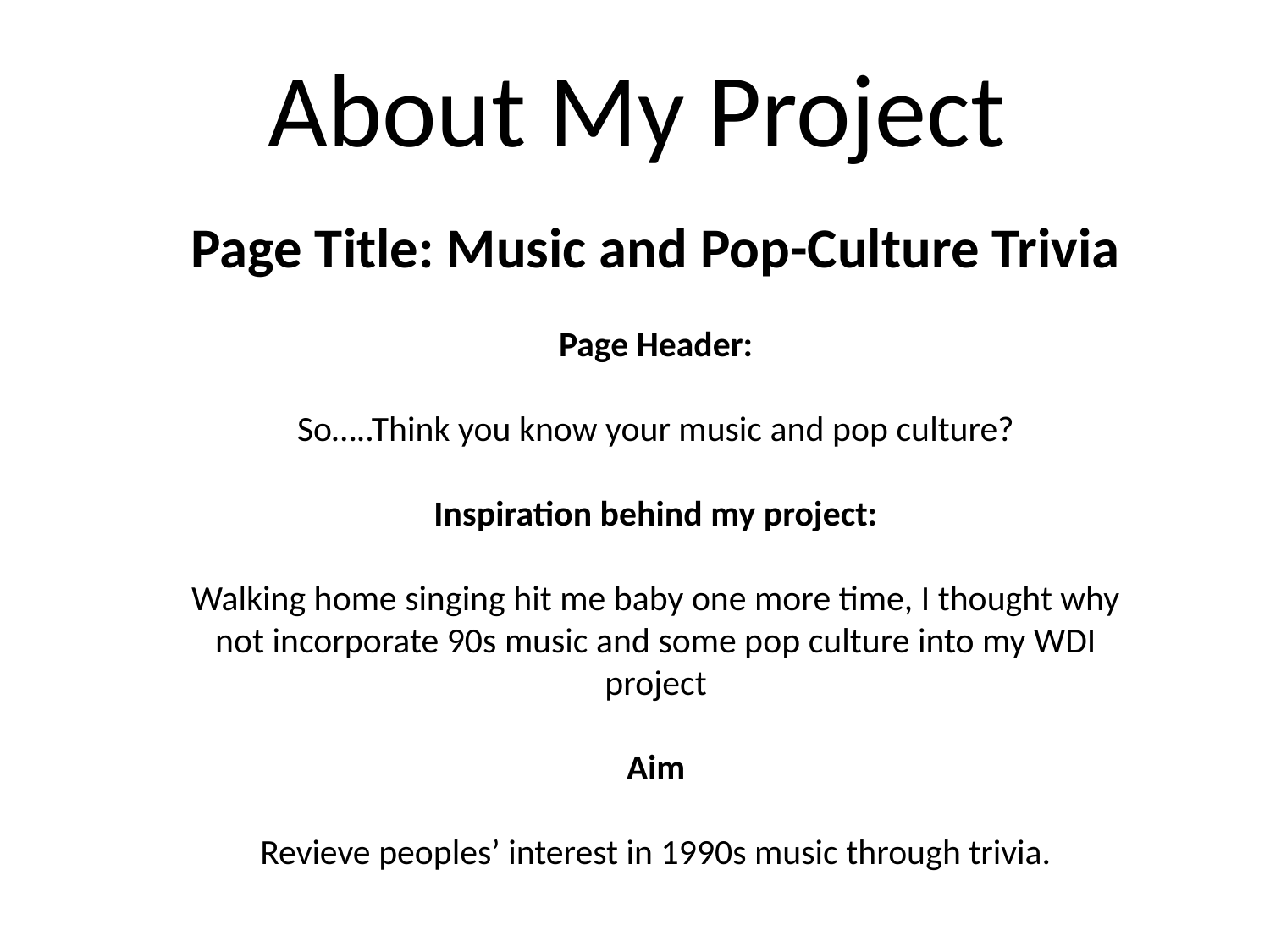

# About My Project

Page Title: Music and Pop-Culture Trivia

Page Header:

So…..Think you know your music and pop culture?

Inspiration behind my project:

Walking home singing hit me baby one more time, I thought why not incorporate 90s music and some pop culture into my WDI project

Aim

Revieve peoples’ interest in 1990s music through trivia.